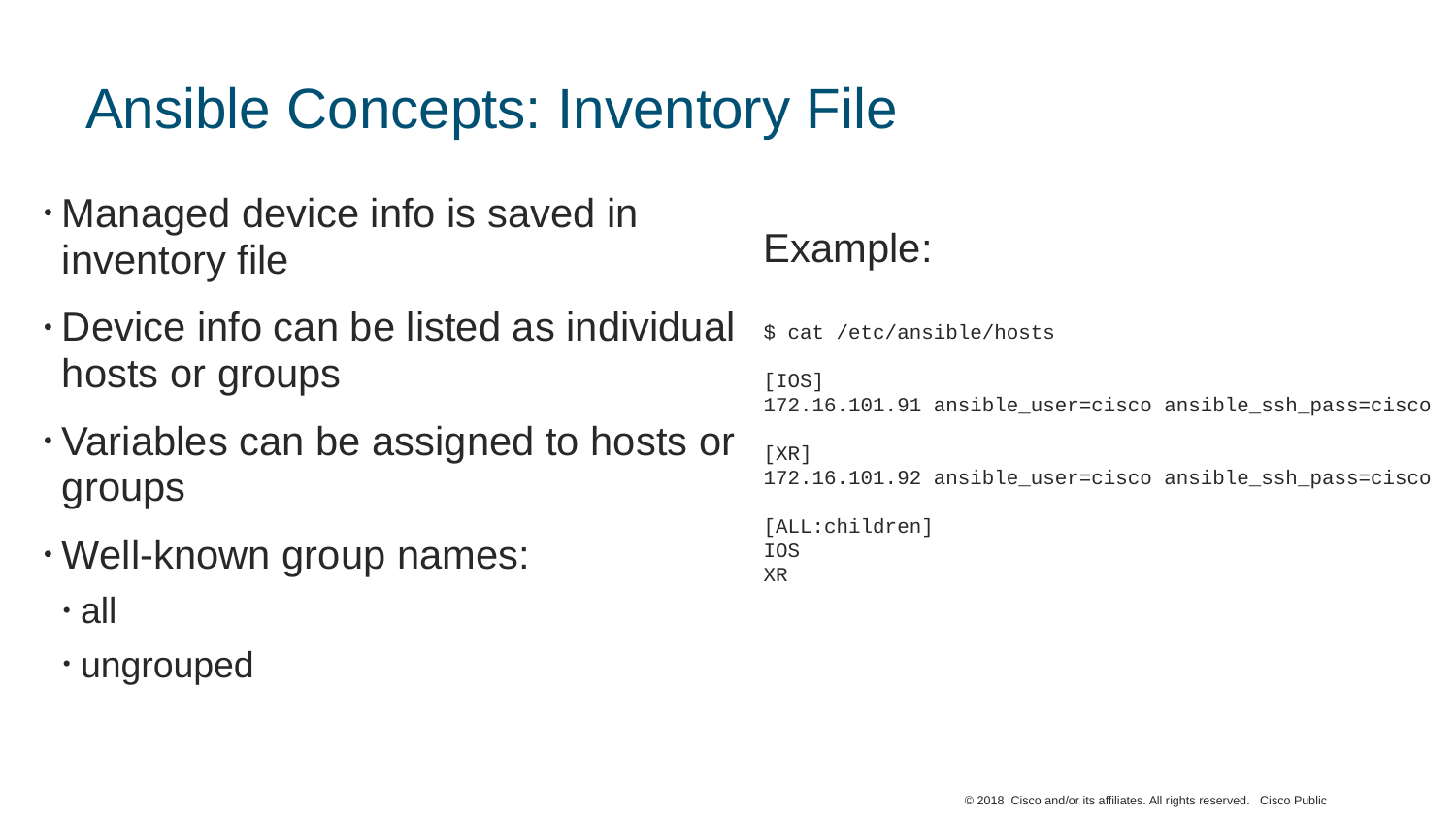

# Ansible Concepts: Inventory File
Managed device info is saved in inventory file
Device info can be listed as individual hosts or groups
Variables can be assigned to hosts or groups
Well-known group names:
all
ungrouped

Example:

$ cat /etc/ansible/hosts

[IOS]
172.16.101.91 ansible_user=cisco ansible_ssh_pass=cisco

[XR]
172.16.101.92 ansible_user=cisco ansible_ssh_pass=cisco

[ALL:children]
IOS
XR